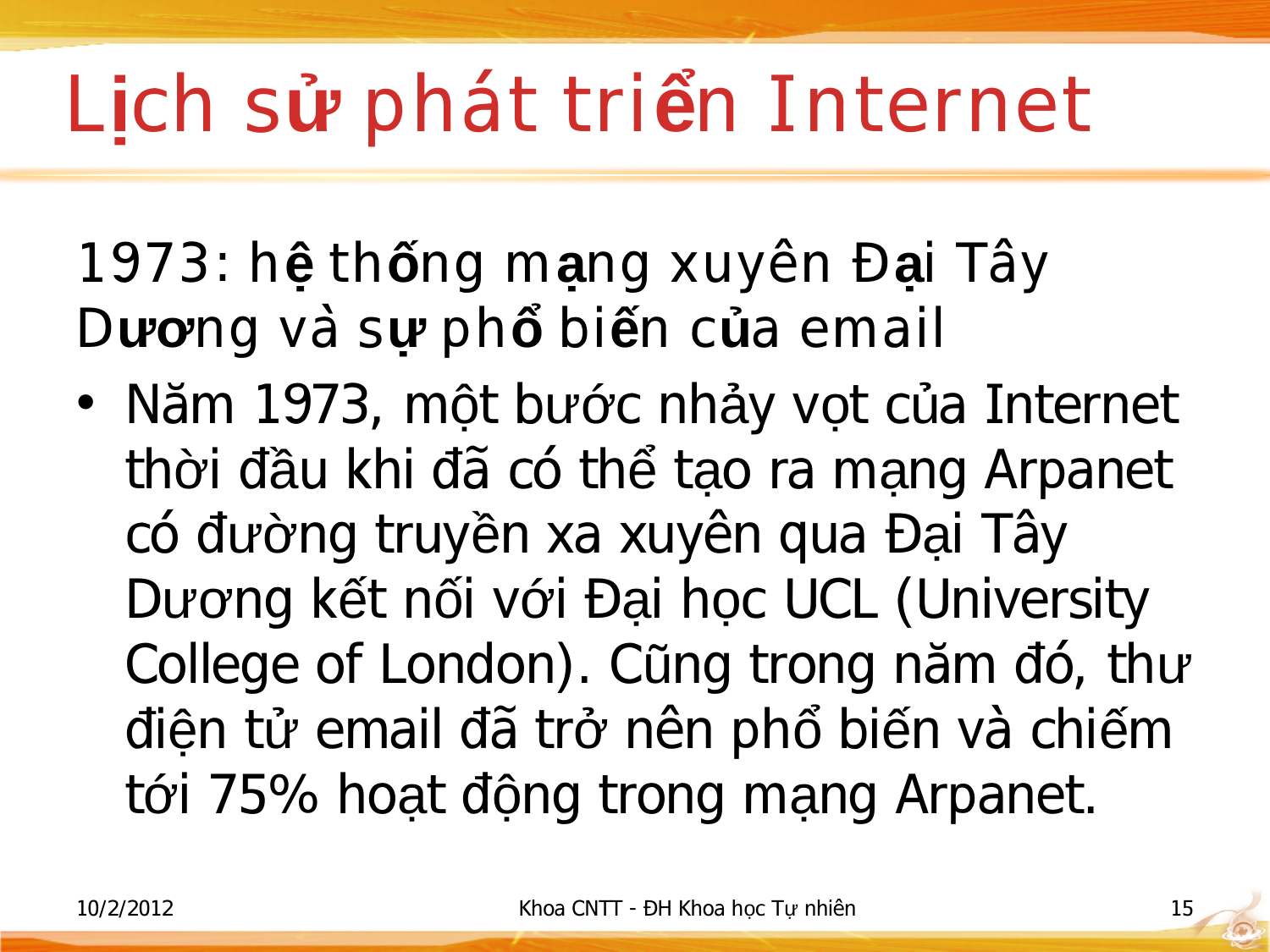

# Lịch sử phát triển Internet
1973: hệ thống mạng xuyên Đại Tây Dương và sự phổ biến của email
Năm 1973, một bước nhảy vọt của Internet thời đầu khi đã có thể tạo ra mạng Arpanet có đường truyền xa xuyên qua Đại Tây Dương kết nối với Đại học UCL (University College of London). Cũng trong năm đó, thư điện tử email đã trở nên phổ biến và chiếm tới 75% hoạt động trong mạng Arpanet.
10/2/2012
Khoa CNTT - ĐH Khoa học Tự nhiên
15